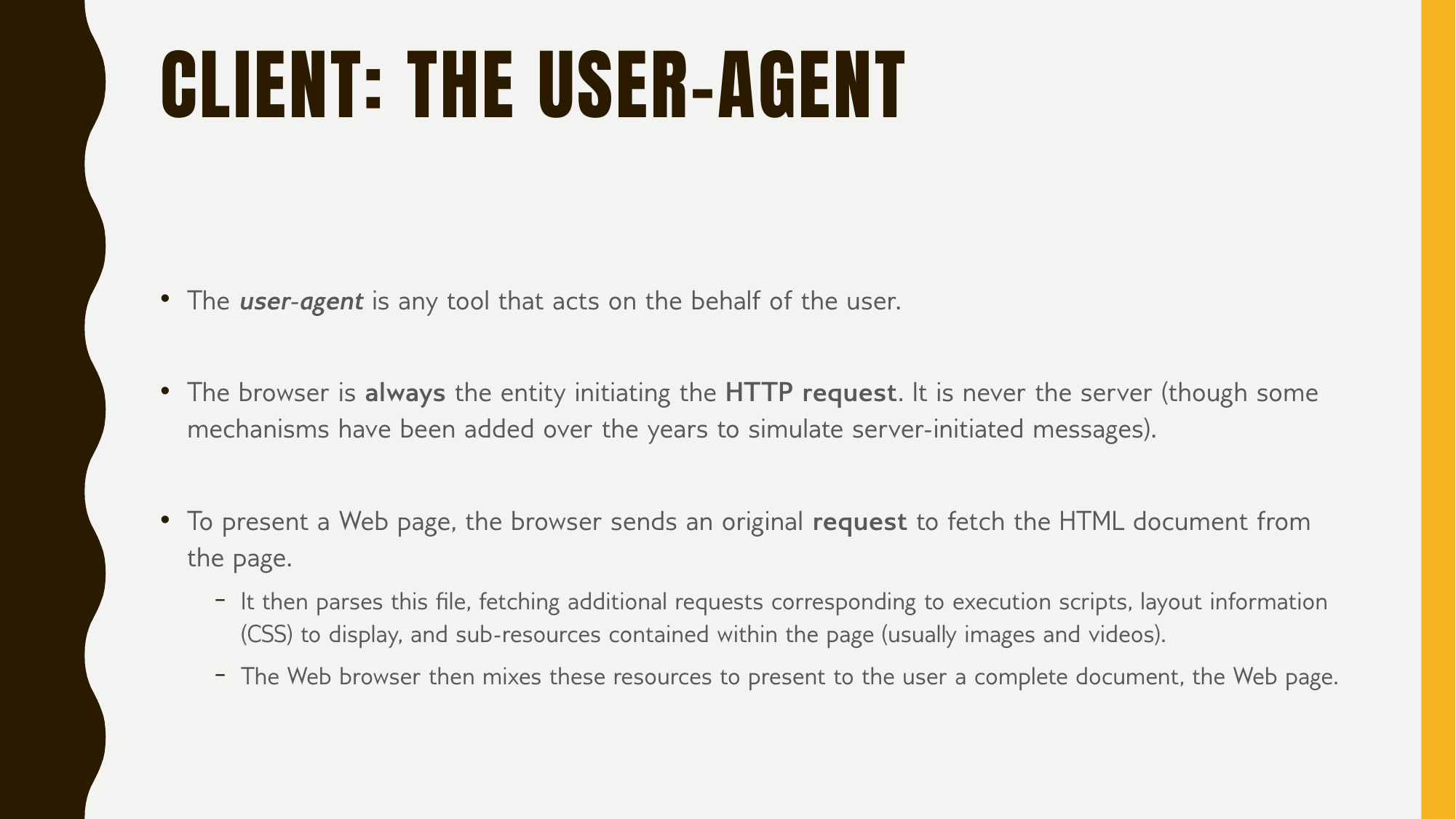

# Client: the user-agent
The user-agent is any tool that acts on the behalf of the user.

The browser is always the entity initiating the HTTP request. It is never the server (though some mechanisms have been added over the years to simulate server-initiated messages).

To present a Web page, the browser sends an original request to fetch the HTML document from the page.
It then parses this file, fetching additional requests corresponding to execution scripts, layout information (CSS) to display, and sub-resources contained within the page (usually images and videos).
The Web browser then mixes these resources to present to the user a complete document, the Web page.